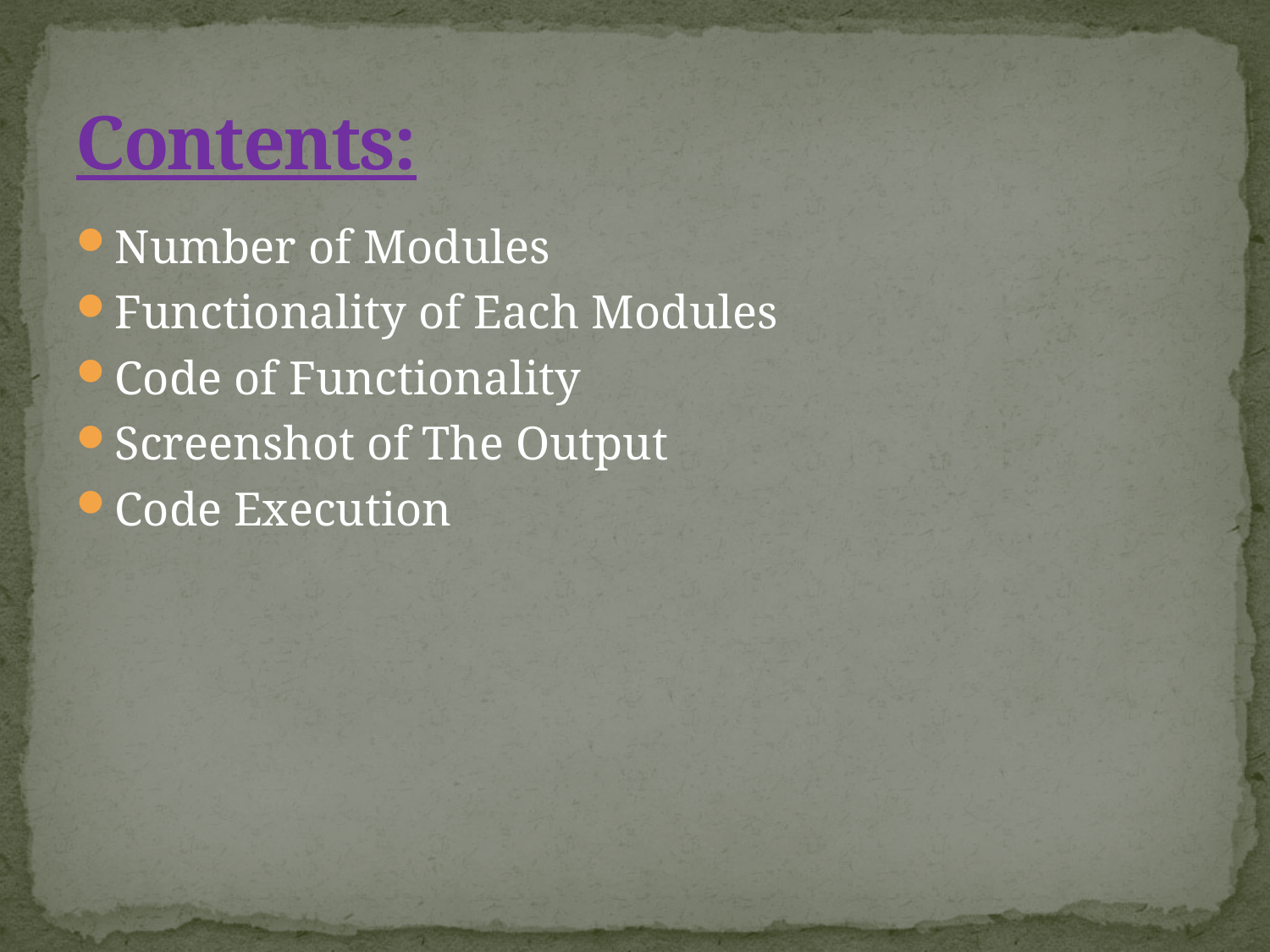

# Contents:
Number of Modules
Functionality of Each Modules
Code of Functionality
Screenshot of The Output
Code Execution